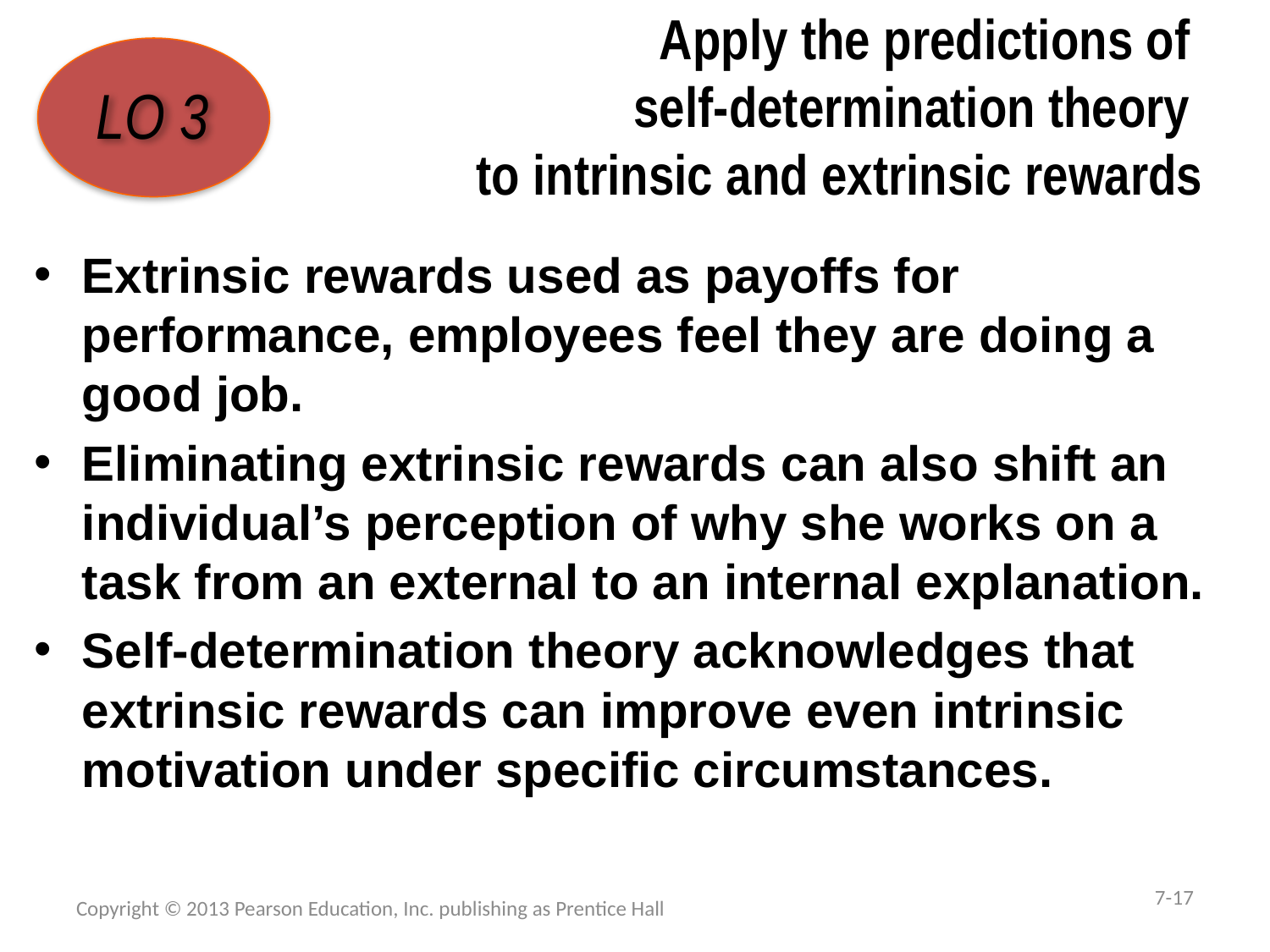

# Apply the predictions of self-determination theory to intrinsic and extrinsic rewards

LO 3
Extrinsic rewards used as payoffs for performance, employees feel they are doing a good job.
Eliminating extrinsic rewards can also shift an individual’s perception of why she works on a task from an external to an internal explanation.
Self-determination theory acknowledges that extrinsic rewards can improve even intrinsic motivation under specific circumstances.

7-17
Copyright © 2013 Pearson Education, Inc. publishing as Prentice Hall